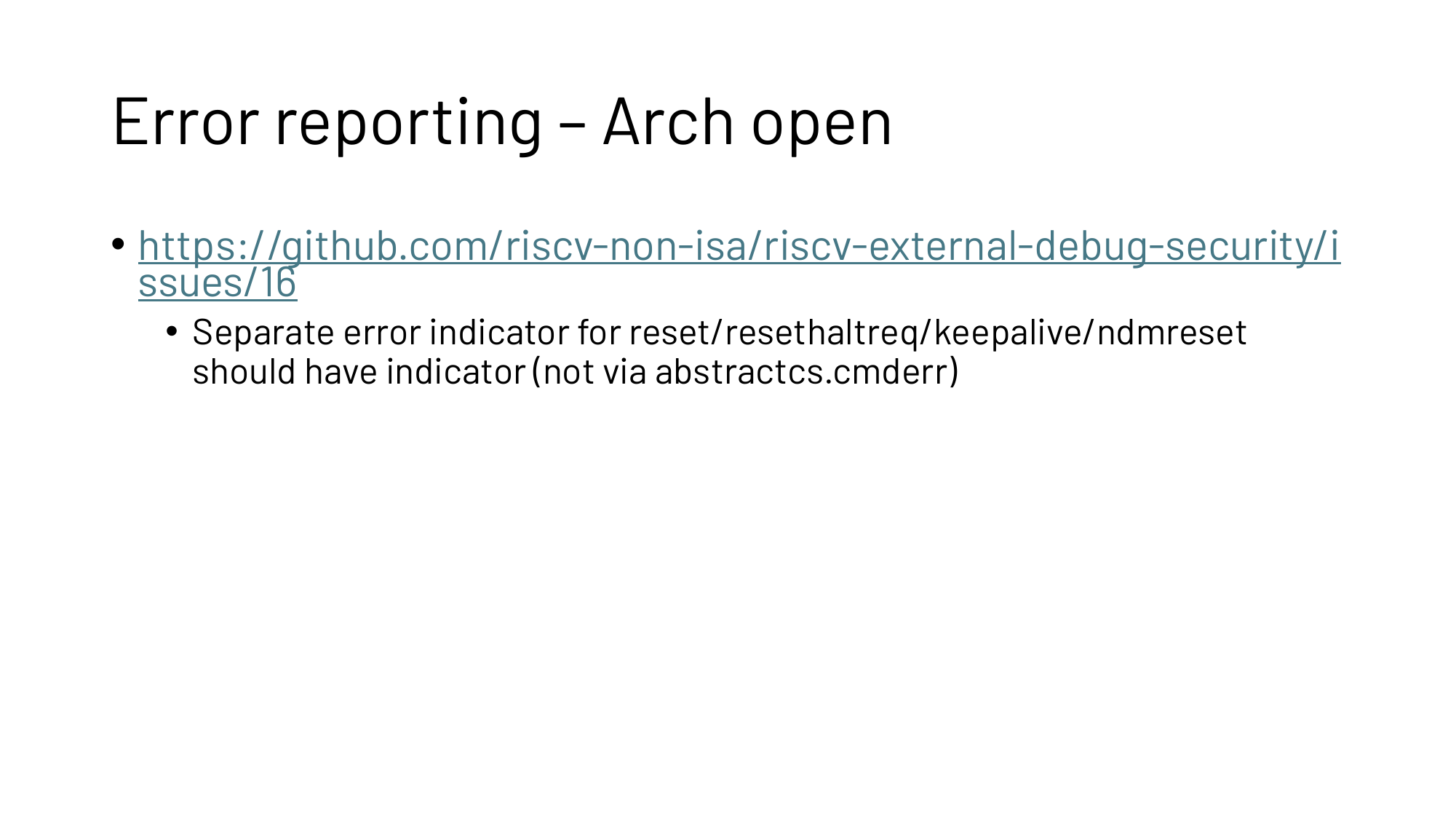

# Error reporting – Arch open
https://github.com/riscv-non-isa/riscv-external-debug-security/issues/16
Separate error indicator for reset/resethaltreq/keepalive/ndmreset should have indicator (not via abstractcs.cmderr)